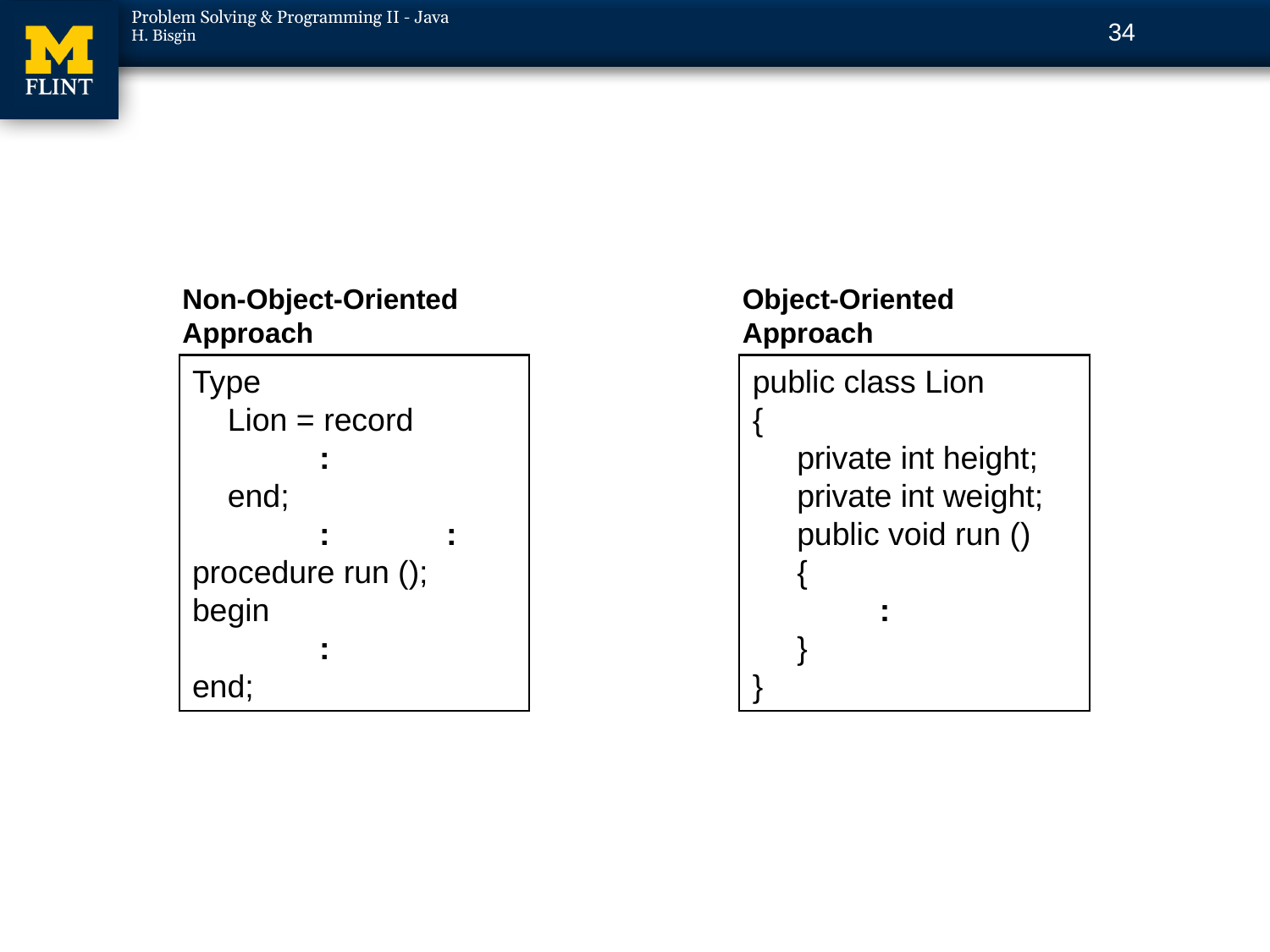

34
#
Non-Object-Oriented Approach
Type
    Lion = record
	:
    end;
	:	:
procedure run ();
begin
	:
end;
Object-Oriented Approach
public class Lion
{
     private int height;
     private int weight;
     public void run ()
     {
	:
     }
}